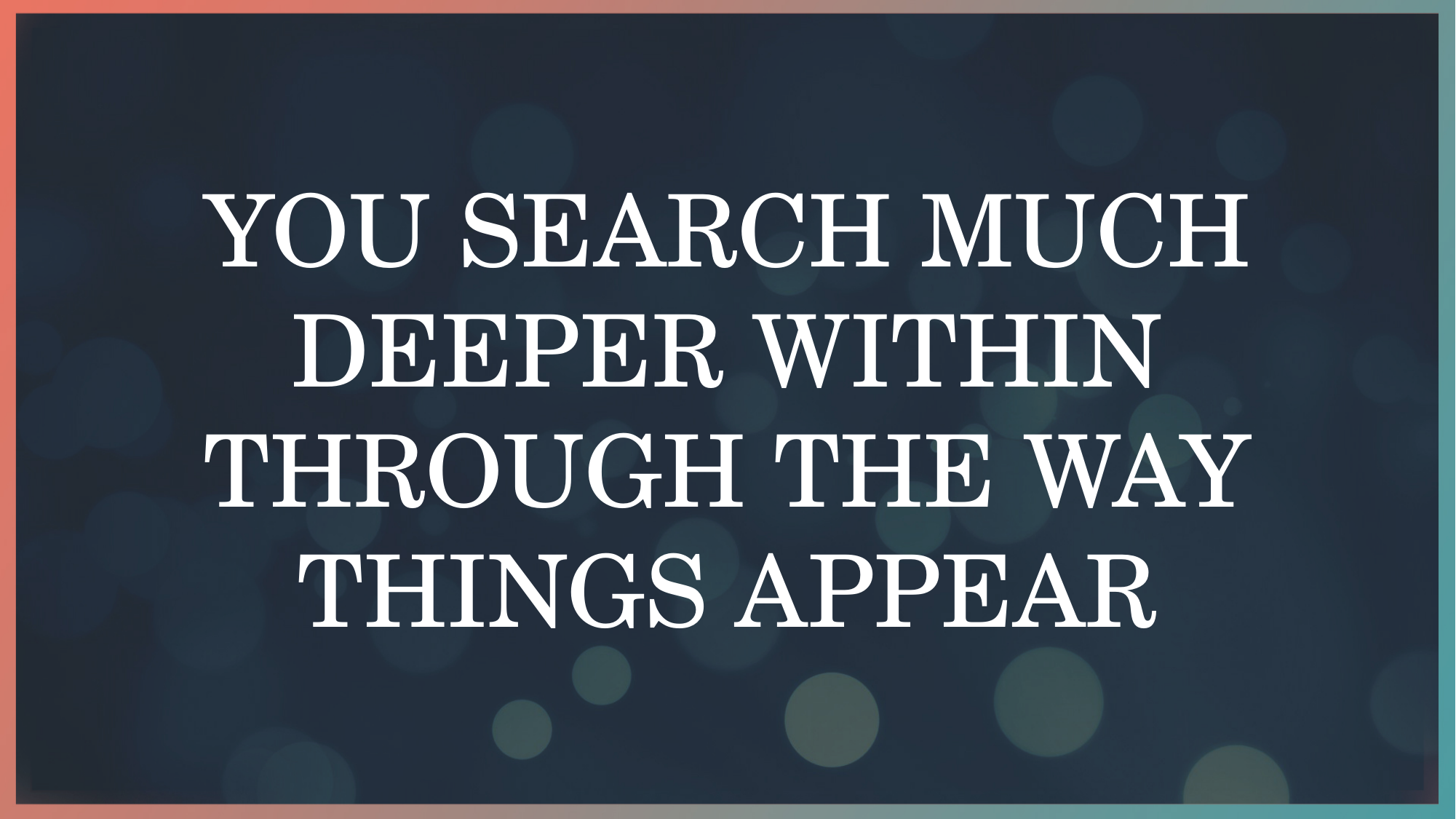

YOU SEARCH MUCH DEEPER WITHIN
THROUGH THE WAY THINGS APPEAR